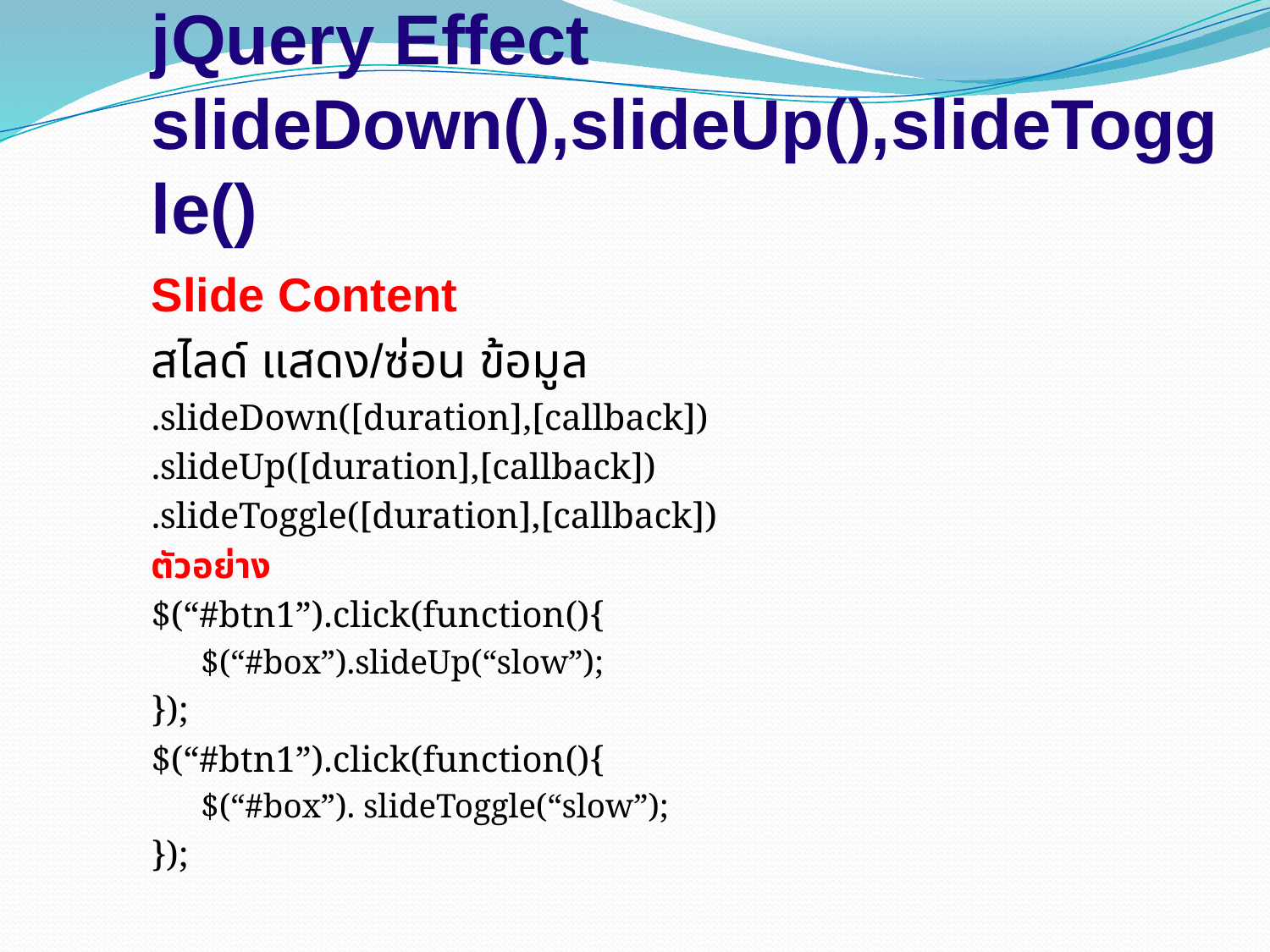

# jQuery Effect slideDown(),slideUp(),slideToggle()
Slide Content
สไลด์ แสดง/ซ่อน ข้อมูล
.slideDown([duration],[callback])
.slideUp([duration],[callback])
.slideToggle([duration],[callback])
ตัวอย่าง
$(“#btn1”).click(function(){
$(“#box”).slideUp(“slow”);
});
$(“#btn1”).click(function(){
$(“#box”). slideToggle(“slow”);
});